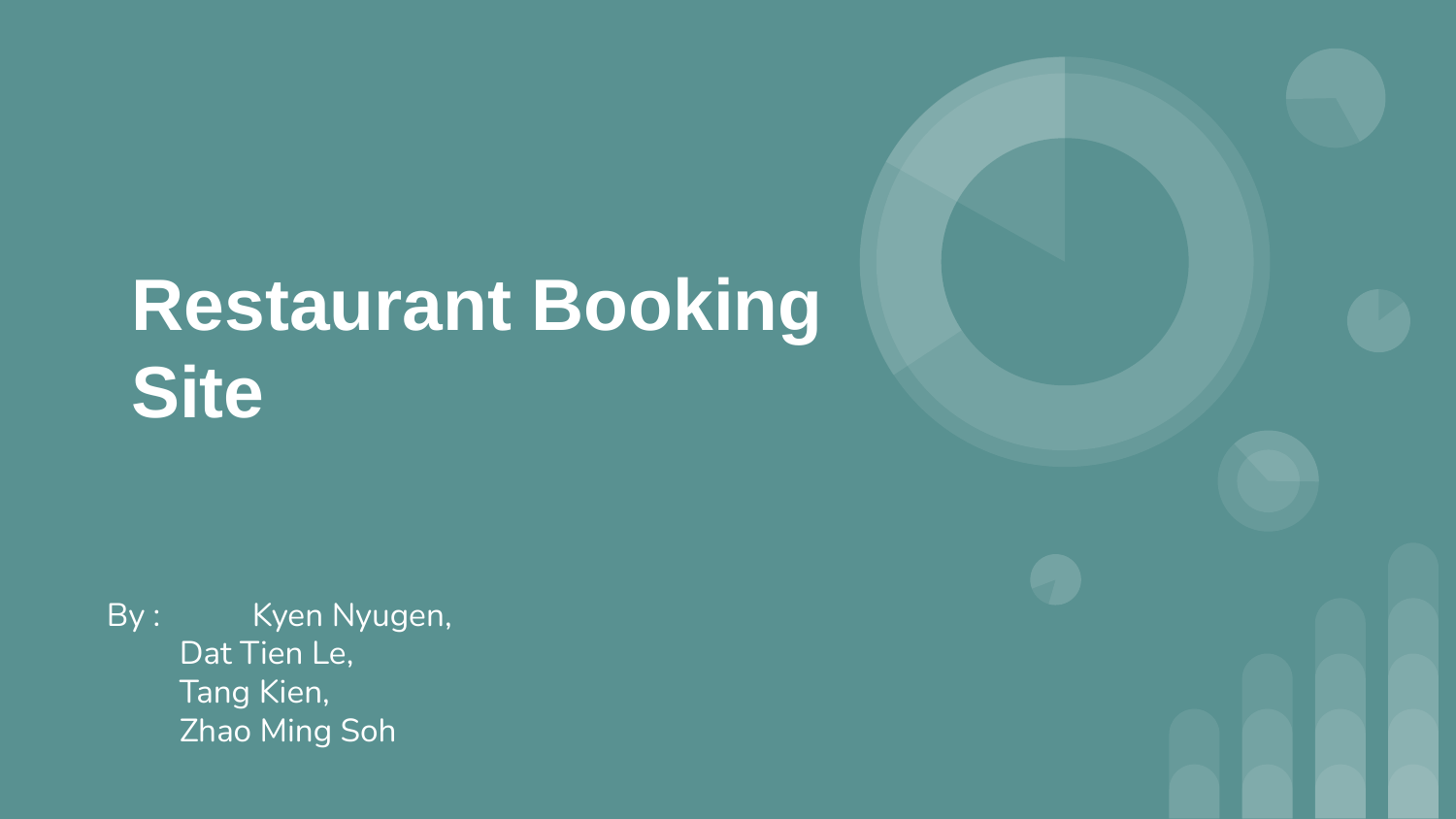

# Restaurant Booking Site
By : 	Kyen Nyugen,
Dat Tien Le,
Tang Kien,
Zhao Ming Soh